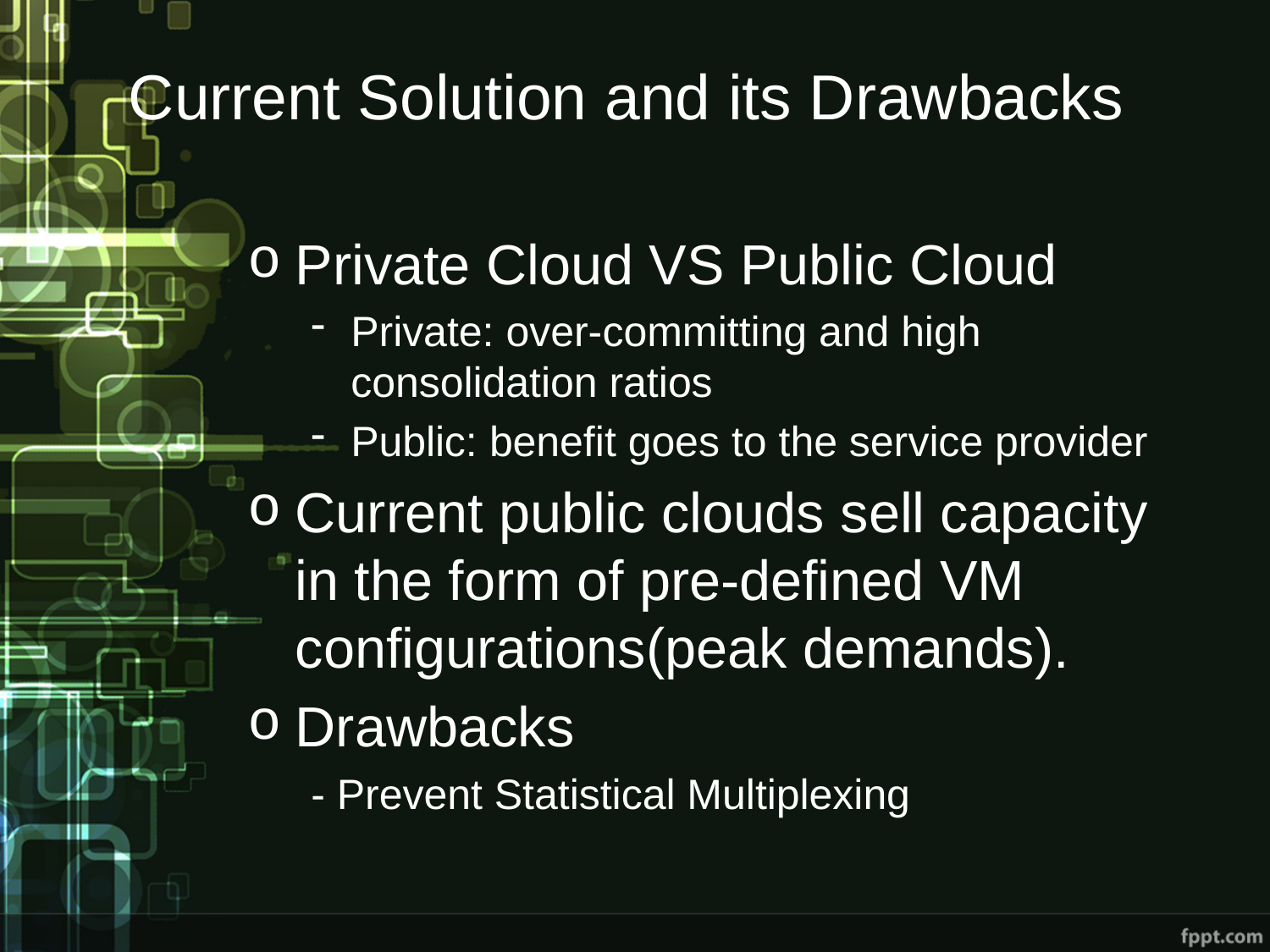

# Current Solution and its Drawbacks
Private Cloud VS Public Cloud
Private: over-committing and high consolidation ratios
Public: benefit goes to the service provider
Current public clouds sell capacity in the form of pre-defined VM configurations(peak demands).
Drawbacks
- Prevent Statistical Multiplexing